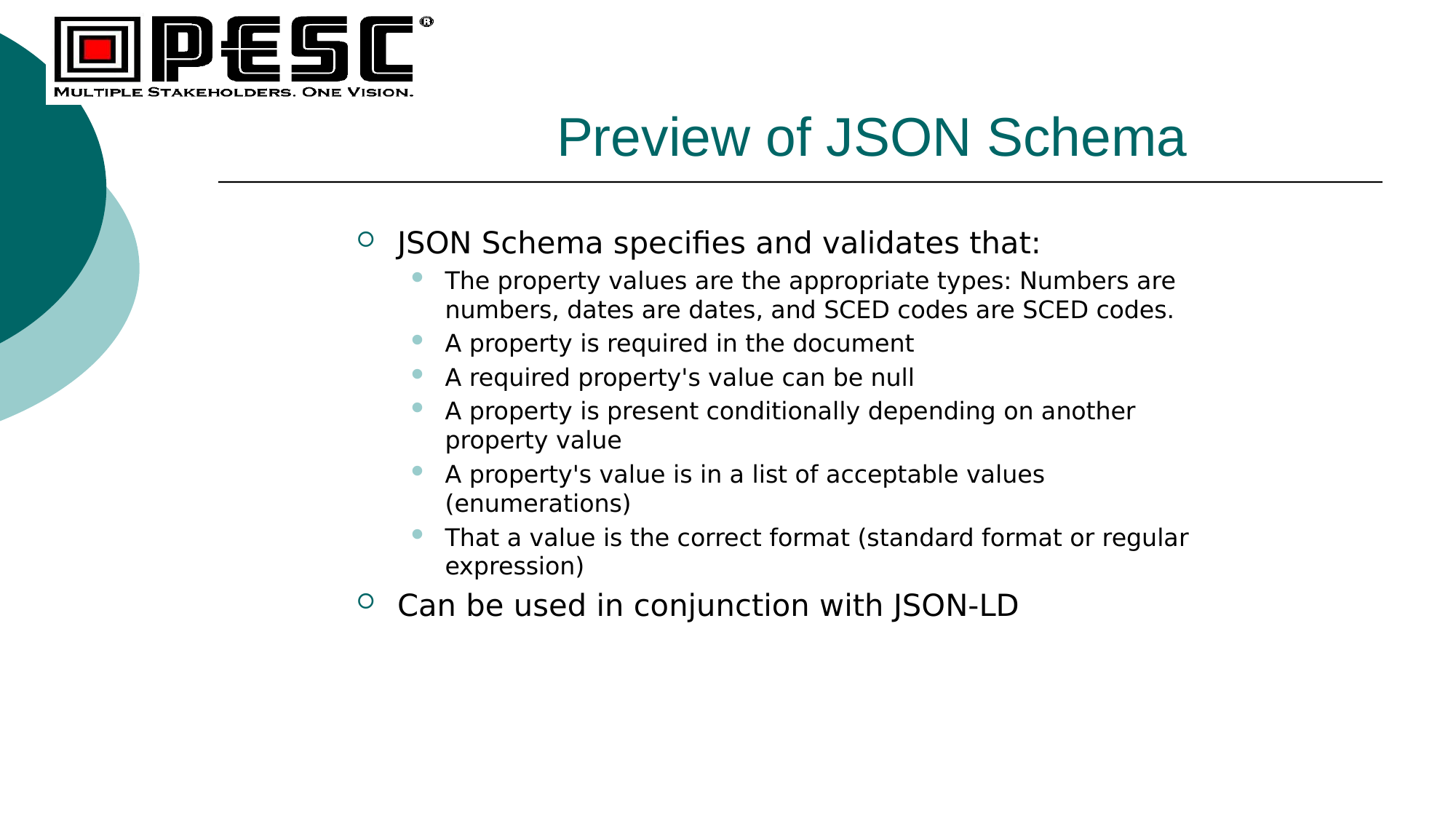

# Preview of JSON Schema
JSON Schema specifies and validates that:
The property values are the appropriate types: Numbers are numbers, dates are dates, and SCED codes are SCED codes.
A property is required in the document
A required property's value can be null
A property is present conditionally depending on another property value
A property's value is in a list of acceptable values (enumerations)
That a value is the correct format (standard format or regular expression)
Can be used in conjunction with JSON-LD